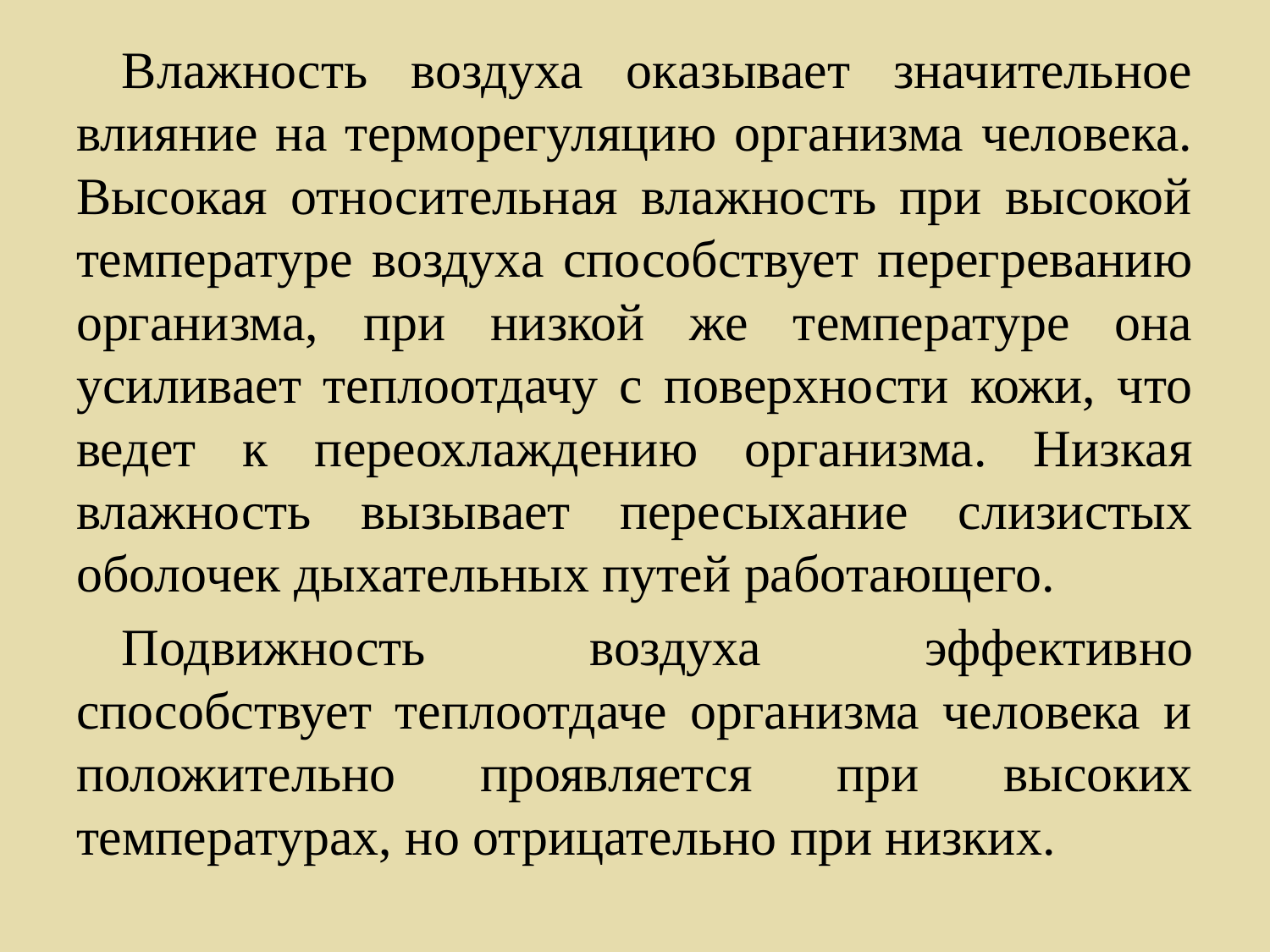

Влажность воздуха оказывает значительное влияние на терморегуляцию организма человека. Высокая относительная влажность при высокой температуре воздуха способствует перегреванию организма, при низкой же температуре она усиливает теплоотдачу с поверхности кожи, что ведет к переохлаждению организма. Низкая влажность вызывает пересыхание слизистых оболочек дыхательных путей работающего.
Подвижность воздуха эффективно способствует теплоотдаче организма человека и положительно проявляется при высоких температурах, но отрицательно при низких.